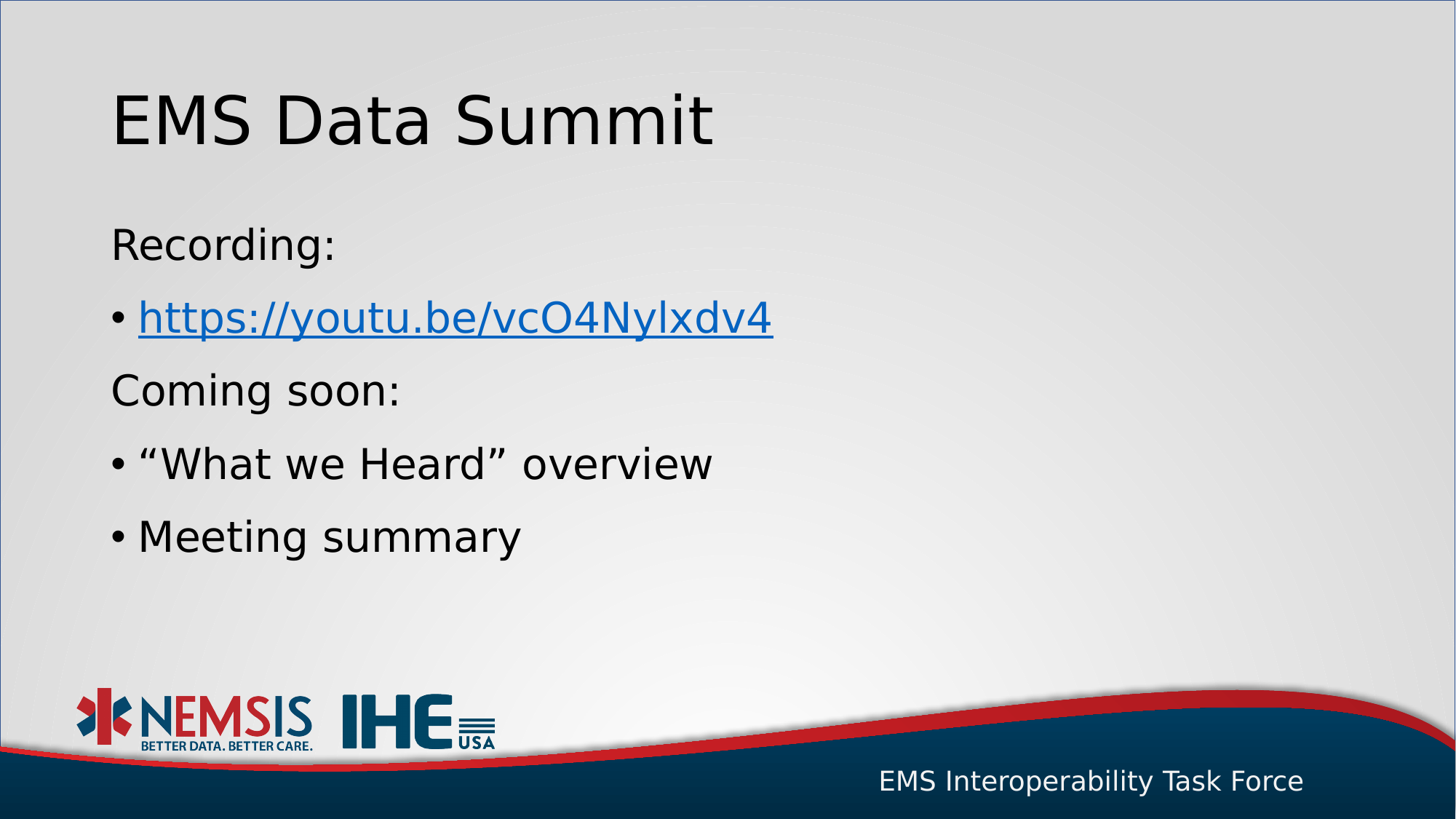

# EMS Data Summit
Recording:
https://youtu.be/vcO4Nylxdv4
Coming soon:
“What we Heard” overview
Meeting summary